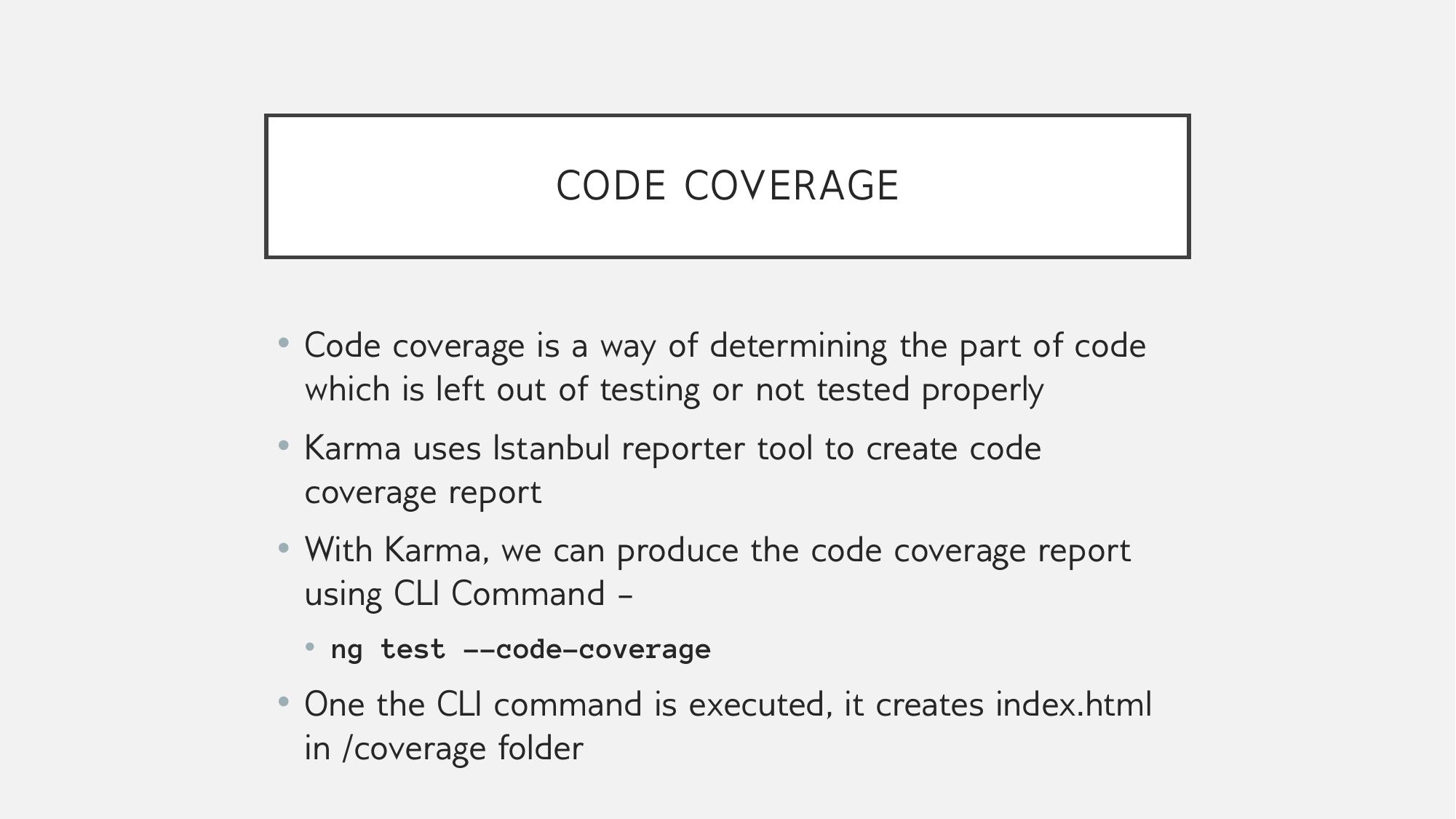

# Code coverage
Code coverage is a way of determining the part of code which is left out of testing or not tested properly
Karma uses Istanbul reporter tool to create code coverage report
With Karma, we can produce the code coverage report using CLI Command –
ng test --code-coverage
One the CLI command is executed, it creates index.html in /coverage folder